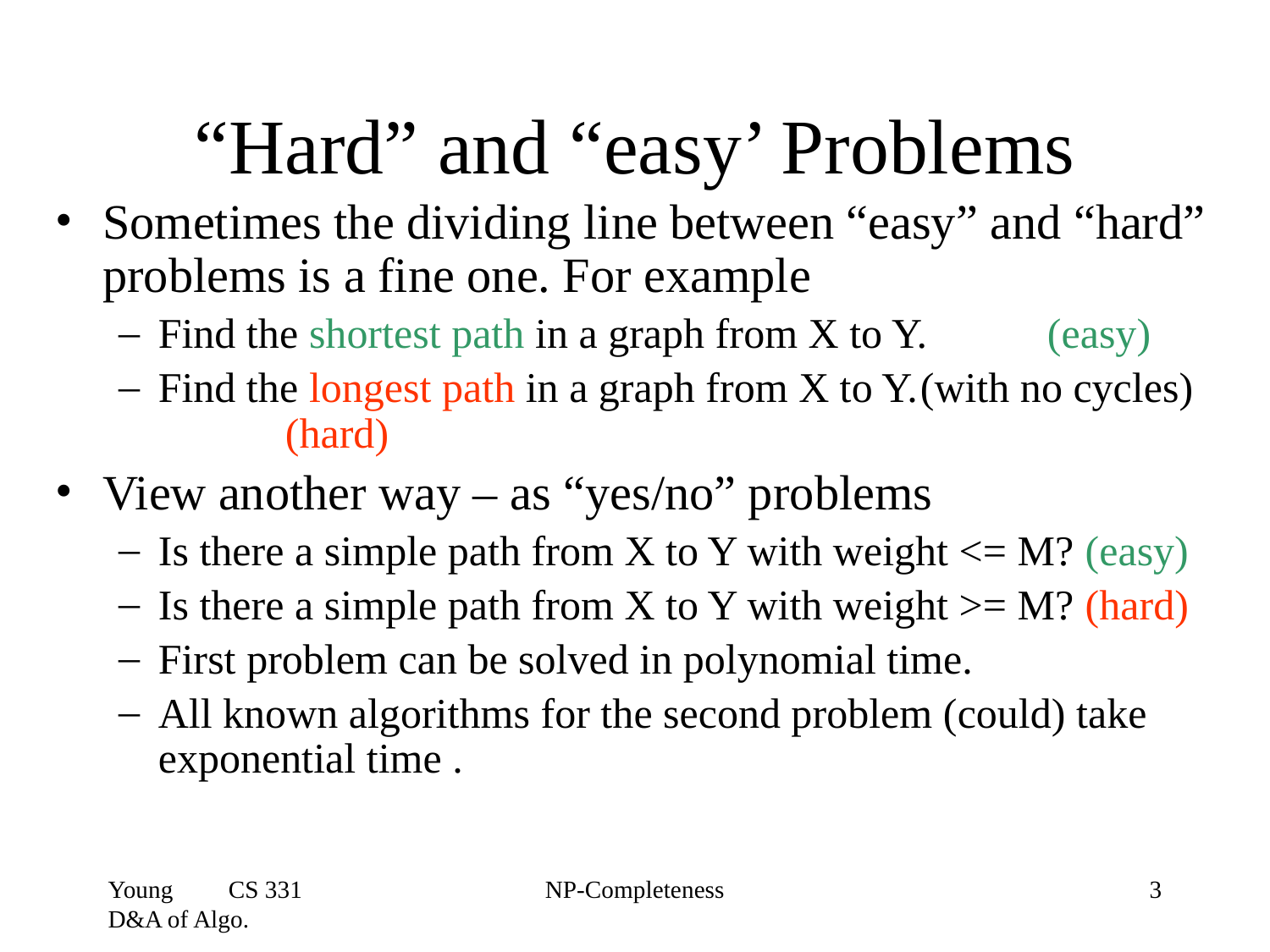

# “Hard” and “easy’ Problems
Sometimes the dividing line between “easy” and “hard” problems is a fine one. For example
Find the shortest path in a graph from X to Y.	(easy)
Find the longest path in a graph from X to Y.	(with no cycles) 	(hard)
View another way – as “yes/no” problems
Is there a simple path from X to Y with weight <= M? (easy)
Is there a simple path from X to Y with weight >= M? (hard)
First problem can be solved in polynomial time.
All known algorithms for the second problem (could) take exponential time .

Young         CS 331 D&A of Algo.
NP-Completeness
3